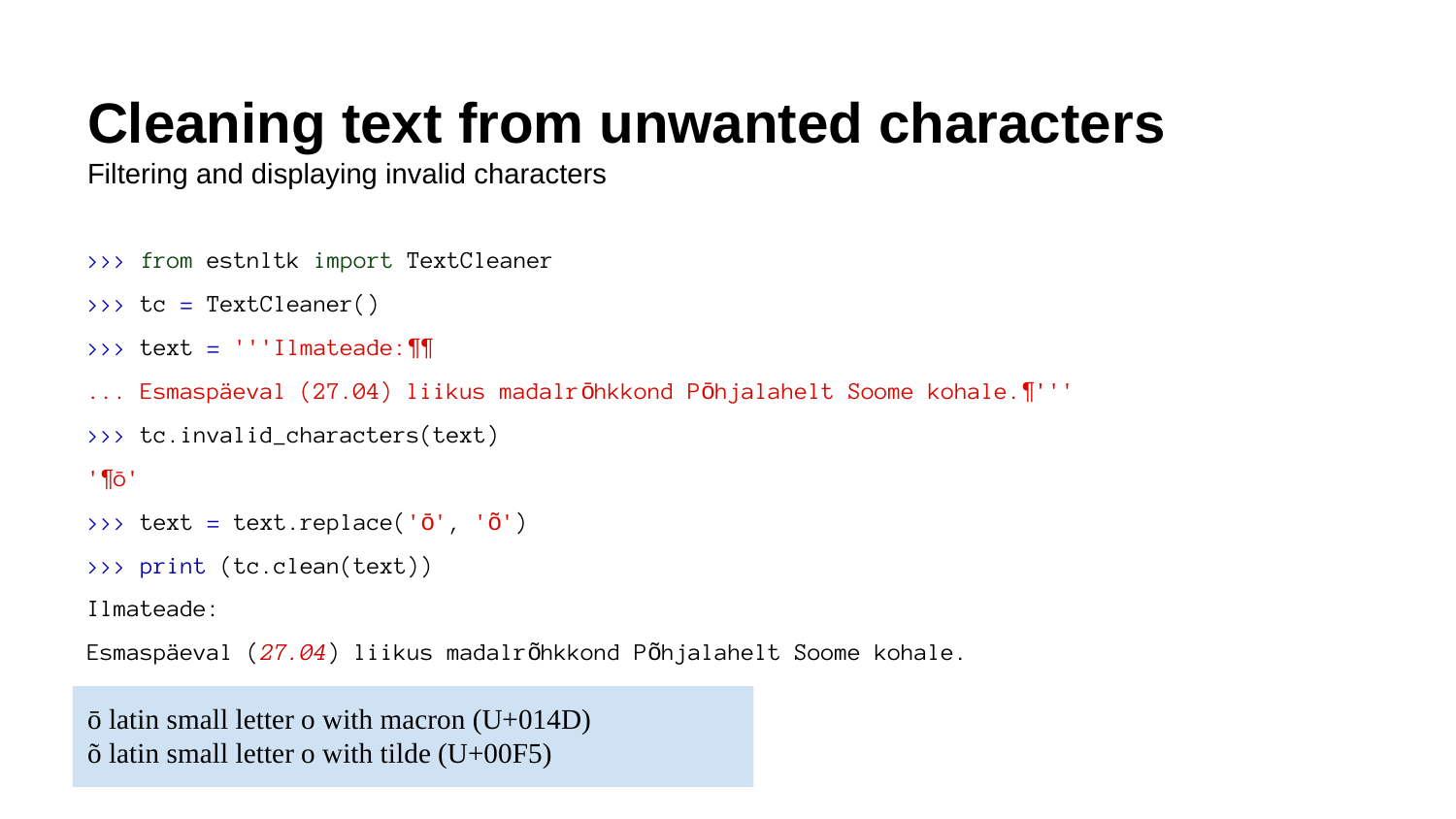

# Cleaning text from unwanted characters
Filtering and displaying invalid characters
>>> from estnltk import TextCleaner
>>> tc = TextCleaner()
>>> text = '''Ilmateade:¶¶
... Esmaspäeval (27.04) liikus madalrōhkkond Pōhjalahelt Soome kohale.¶'''
>>> tc.invalid_characters(text)
'¶ō'
>>> text = text.replace('ō', 'õ')
>>> print (tc.clean(text))
Ilmateade:
Esmaspäeval (27.04) liikus madalrõhkkond Põhjalahelt Soome kohale.

ō latin small letter o with macron (U+014D)
õ latin small letter o with tilde (U+00F5)